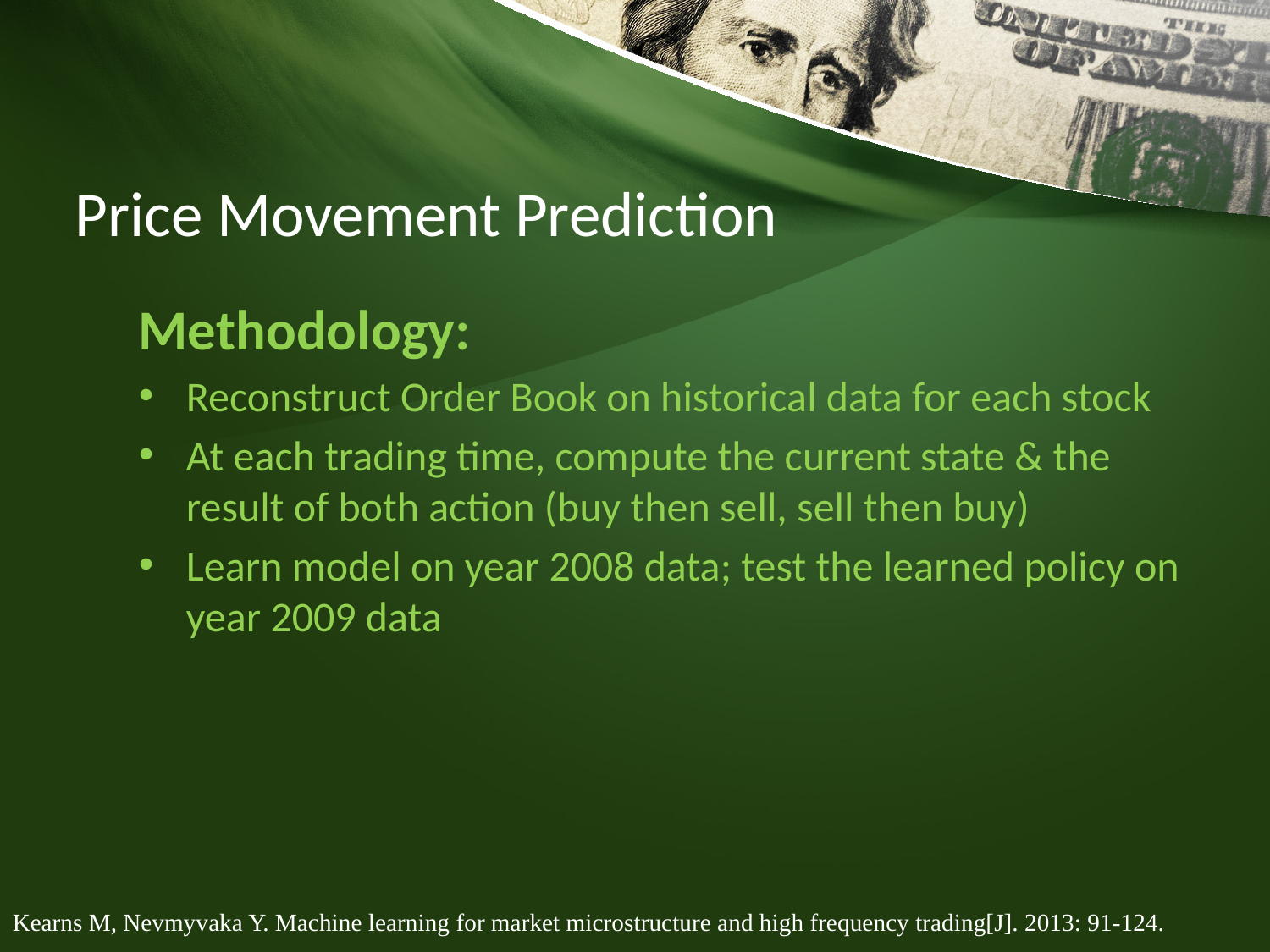

# Price Movement Prediction
Methodology:
Reconstruct Order Book on historical data for each stock
At each trading time, compute the current state & the result of both action (buy then sell, sell then buy)
Learn model on year 2008 data; test the learned policy on year 2009 data

Kearns M, Nevmyvaka Y. Machine learning for market microstructure and high frequency trading[J]. 2013: 91-124.